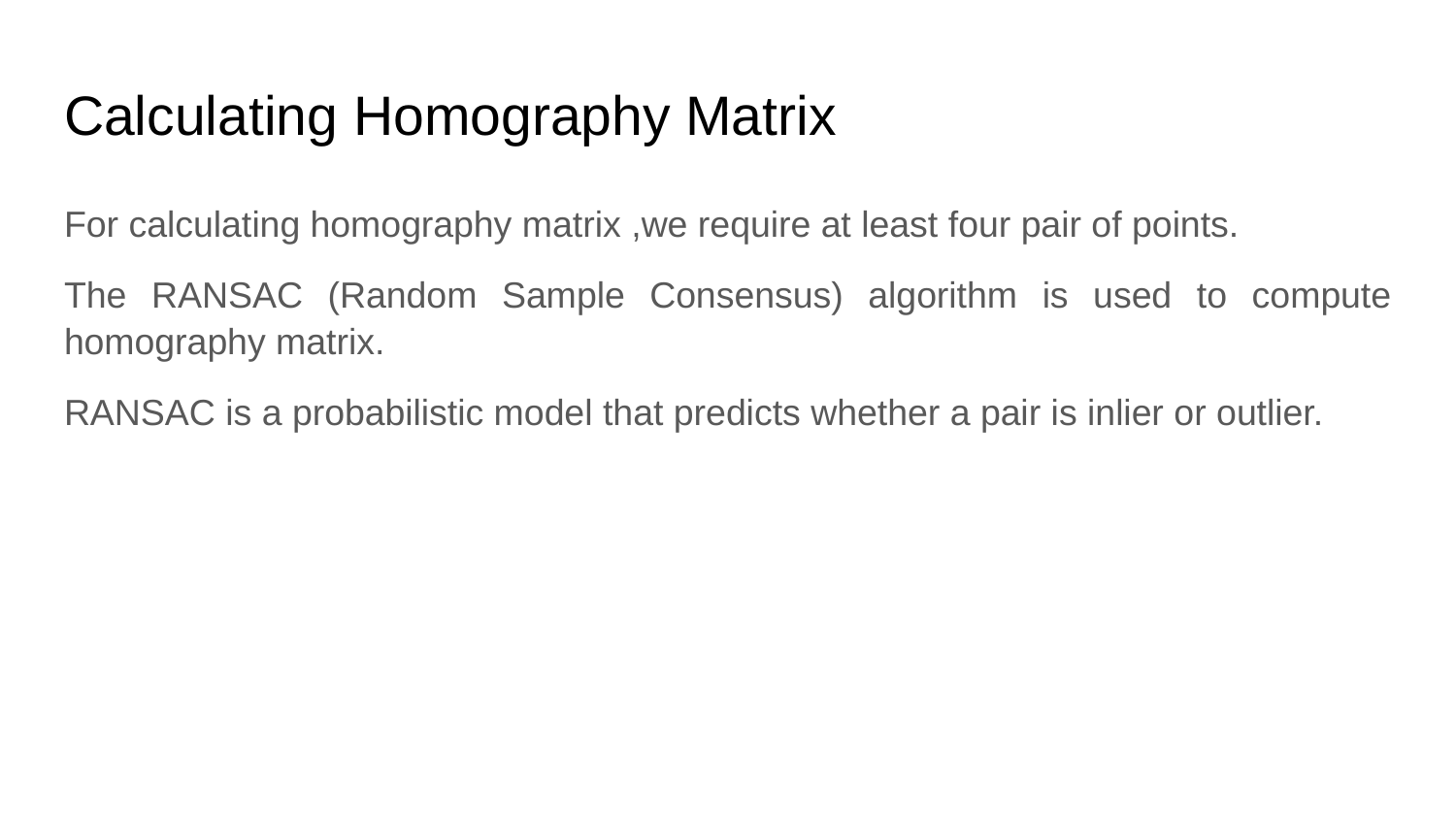

# Calculating Homography Matrix
For calculating homography matrix ,we require at least four pair of points.
The RANSAC (Random Sample Consensus) algorithm is used to compute homography matrix.
RANSAC is a probabilistic model that predicts whether a pair is inlier or outlier.